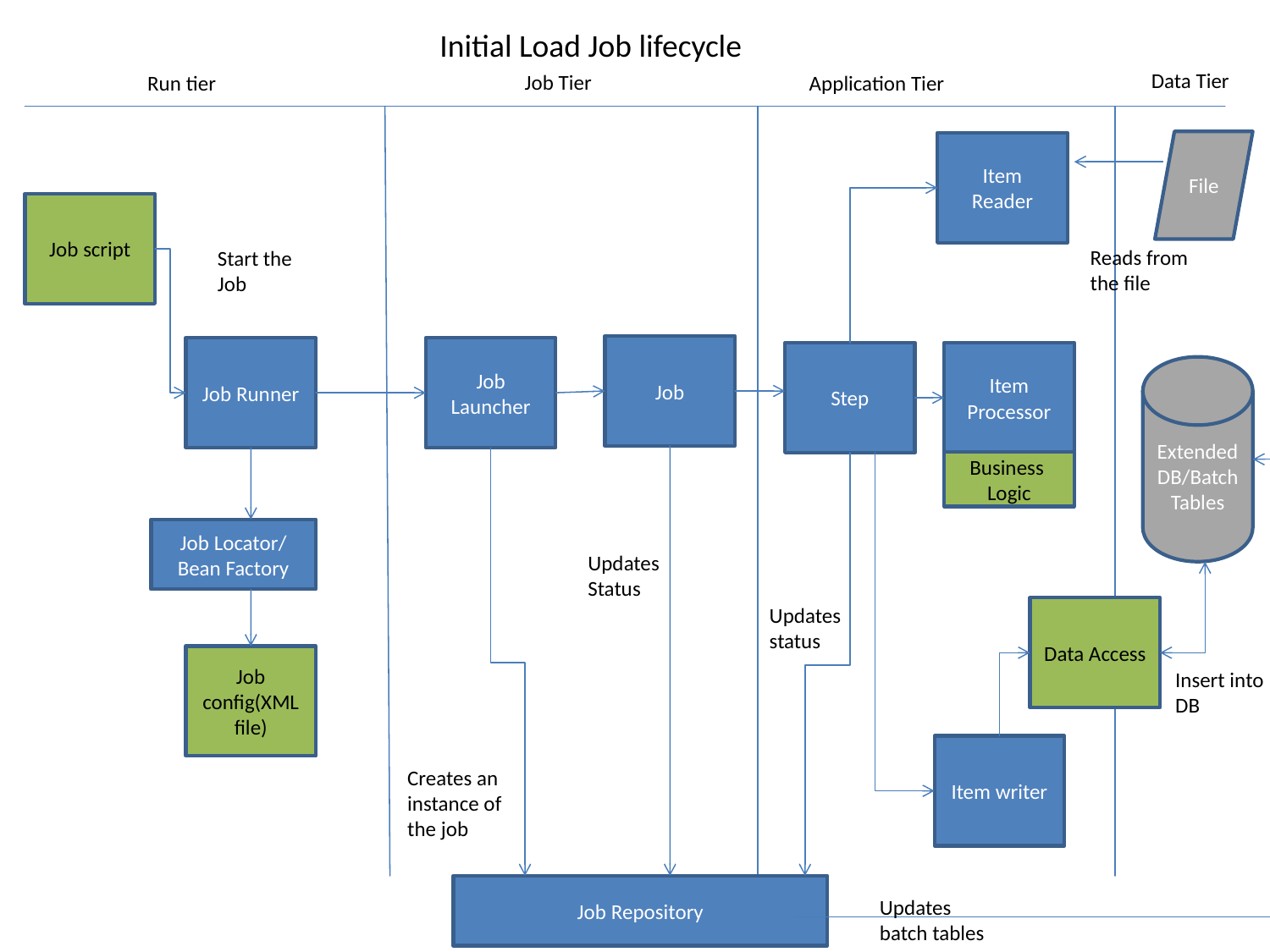

Initial Load Job lifecycle
Data Tier
Job Tier
Application Tier
Run tier
File
Item Reader
Job script
Reads from the file
Start the Job
Job
Job Runner
Job Launcher
Step
Item Processor
Extended DB/Batch Tables
Business
Logic
Job Locator/ Bean Factory
Updates Status
Updates status
Data Access
Job config(XML file)
Insert into DB
Item writer
Creates an instance of the job
Job Repository
Updates batch tables